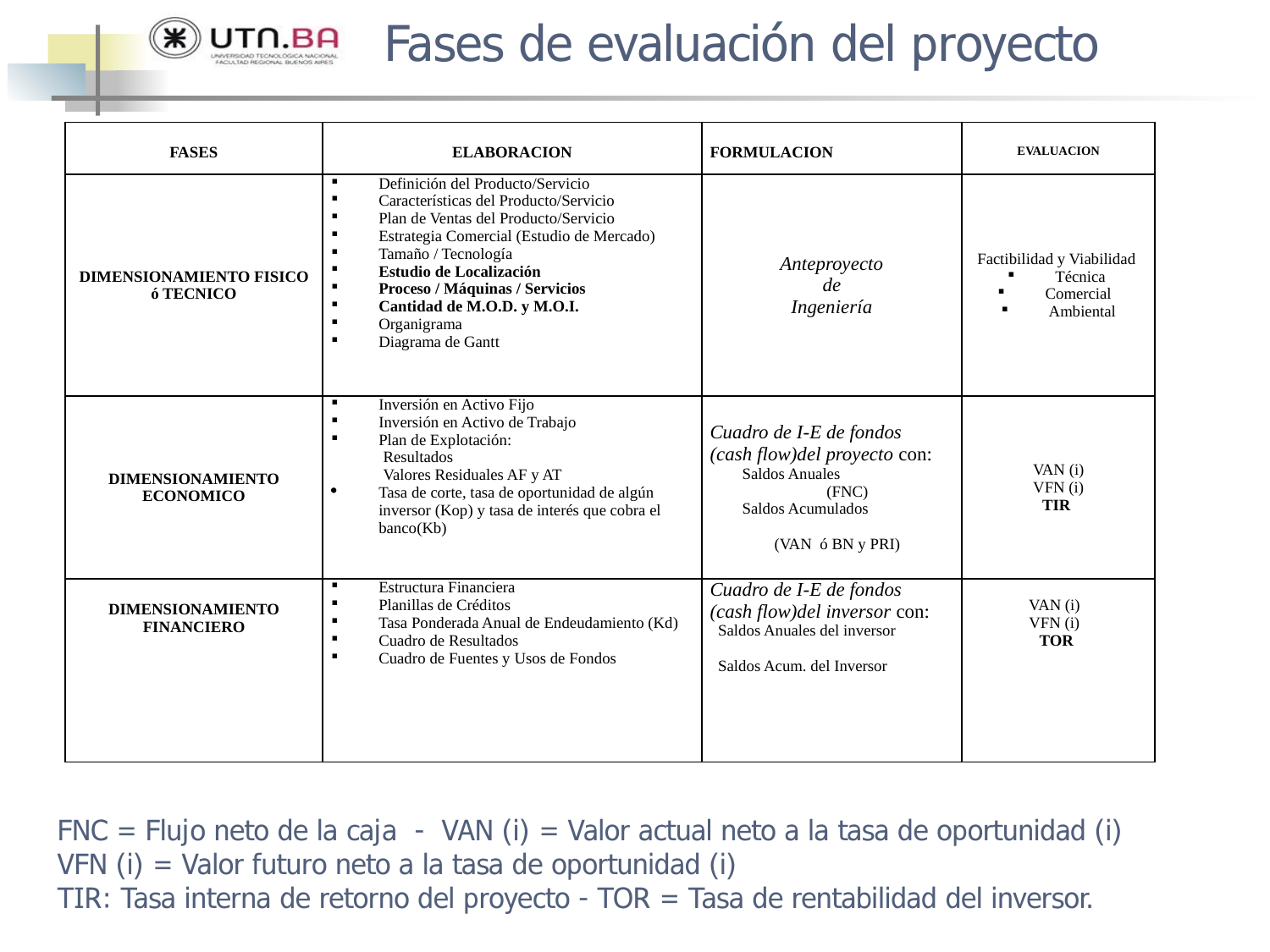

Fases de evaluación del proyecto
| FASES | ELABORACION | FORMULACION | EVALUACION |
| --- | --- | --- | --- |
| DIMENSIONAMIENTO FISICO ó TECNICO | Definición del Producto/Servicio Características del Producto/Servicio Plan de Ventas del Producto/Servicio Estrategia Comercial (Estudio de Mercado) Tamaño / Tecnología Estudio de Localización Proceso / Máquinas / Servicios Cantidad de M.O.D. y M.O.I. Organigrama Diagrama de Gantt | Anteproyecto de Ingeniería | Factibilidad y Viabilidad Técnica Comercial Ambiental |
| DIMENSIONAMIENTO ECONOMICO | Inversión en Activo Fijo Inversión en Activo de Trabajo Plan de Explotación: Resultados Valores Residuales AF y AT Tasa de corte, tasa de oportunidad de algún inversor (Kop) y tasa de interés que cobra el banco(Kb) | Cuadro de I-E de fondos (cash flow)del proyecto con: Saldos Anuales (FNC) Saldos Acumulados (VAN ó BN y PRI) | VAN (i) VFN (i) TIR |
| DIMENSIONAMIENTO FINANCIERO | Estructura Financiera Planillas de Créditos Tasa Ponderada Anual de Endeudamiento (Kd) Cuadro de Resultados Cuadro de Fuentes y Usos de Fondos | Cuadro de I-E de fondos (cash flow)del inversor con: Saldos Anuales del inversor Saldos Acum. del Inversor | VAN (i) VFN (i) TOR |
FNC = Flujo neto de la caja  -  VAN (i) = Valor actual neto a la tasa de oportunidad (i)
VFN (i) = Valor futuro neto a la tasa de oportunidad (i)
TIR: Tasa interna de retorno del proyecto - TOR = Tasa de rentabilidad del inversor.